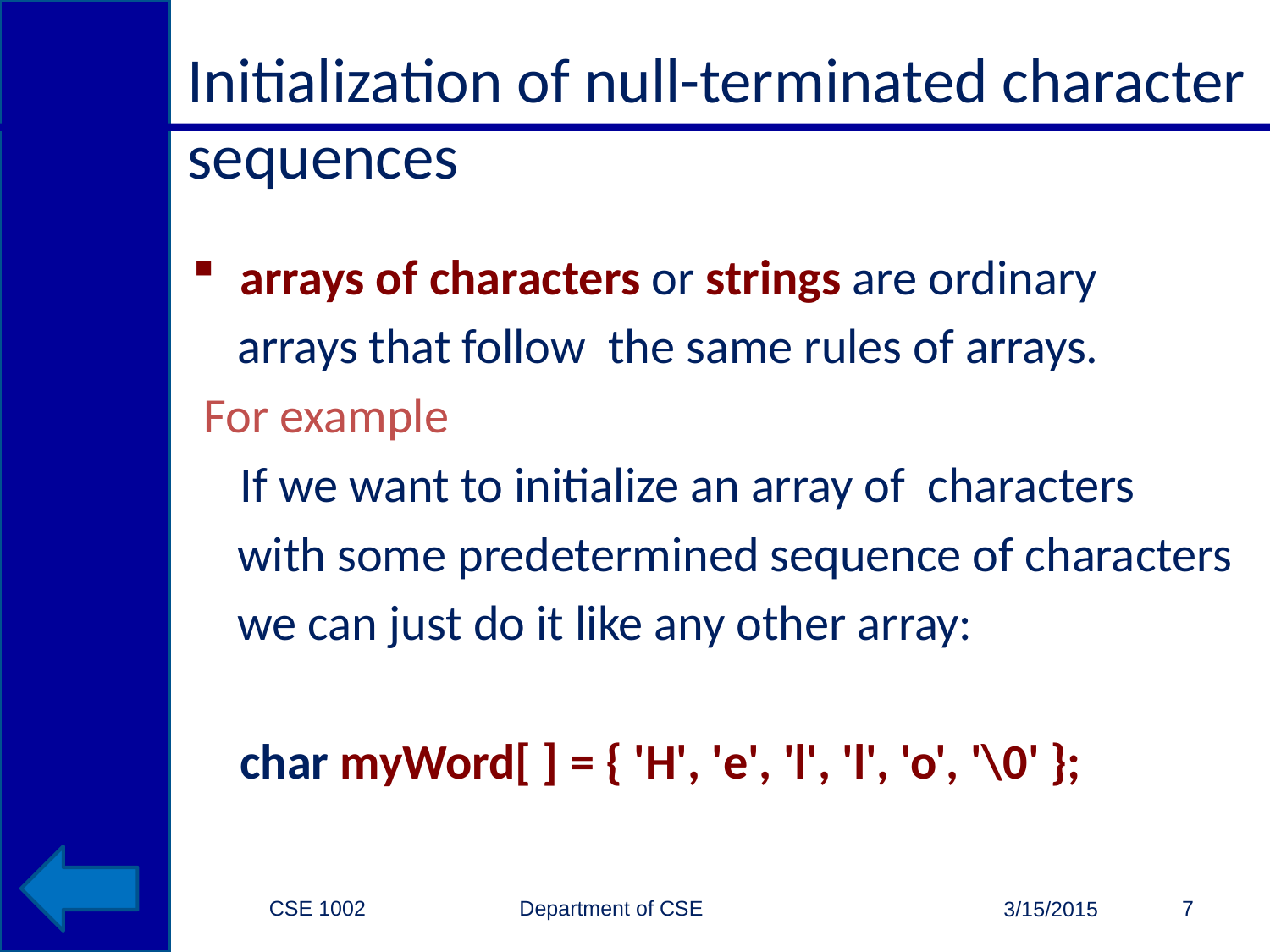

# Initialization of null-terminated character sequences
arrays of characters or strings are ordinary
    arrays that follow  the same rules of arrays.
 For example
	If we want to initialize an array of  characters
    with some predetermined sequence of characters
    we can just do it like any other array:

	char myWord[ ] = { 'H', 'e', 'l', 'l', 'o', '\0' };

CSE 1002                          Department of CSE
7
3/15/2015